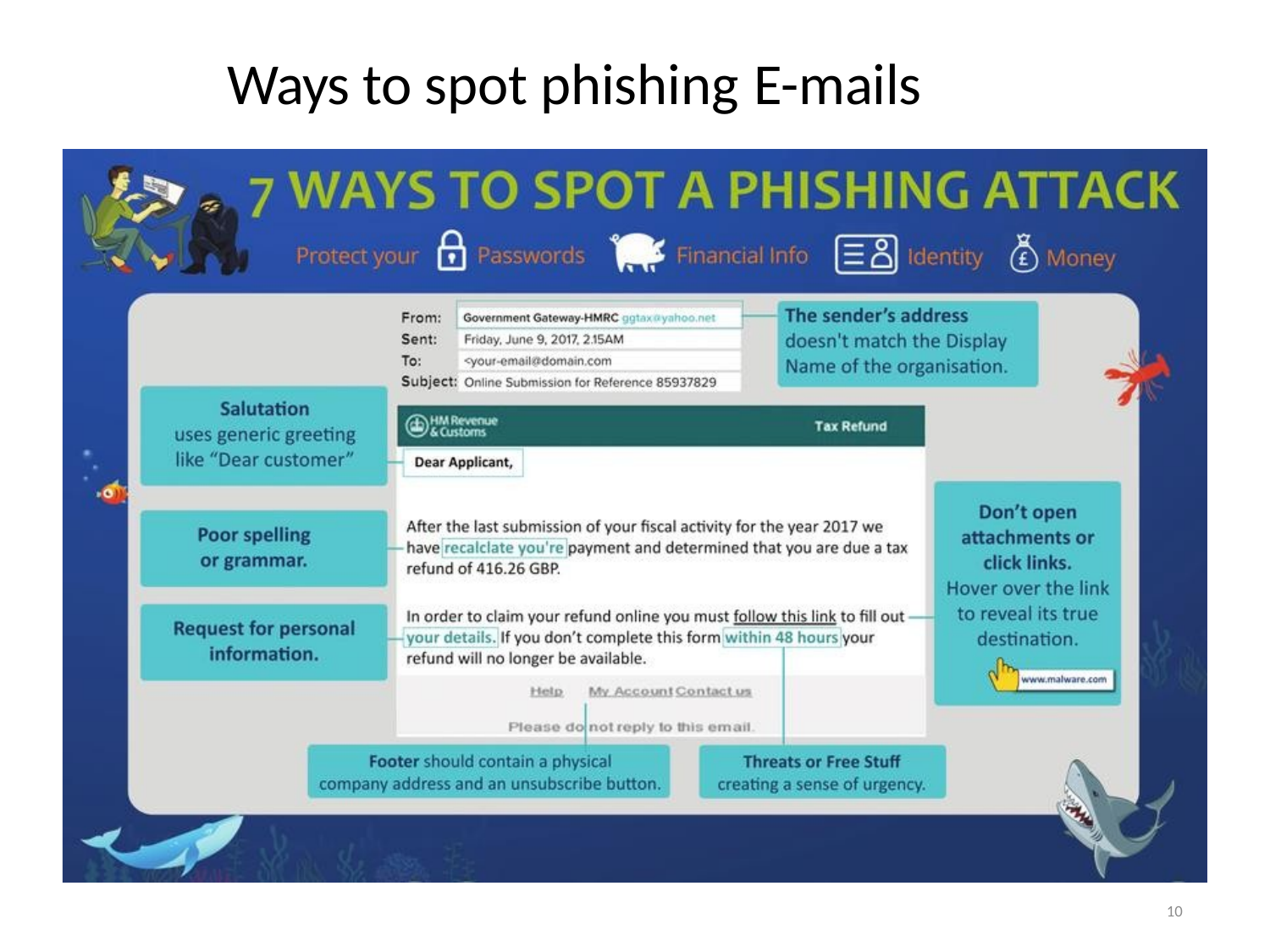

# Ways to spot phishing E-mails

10